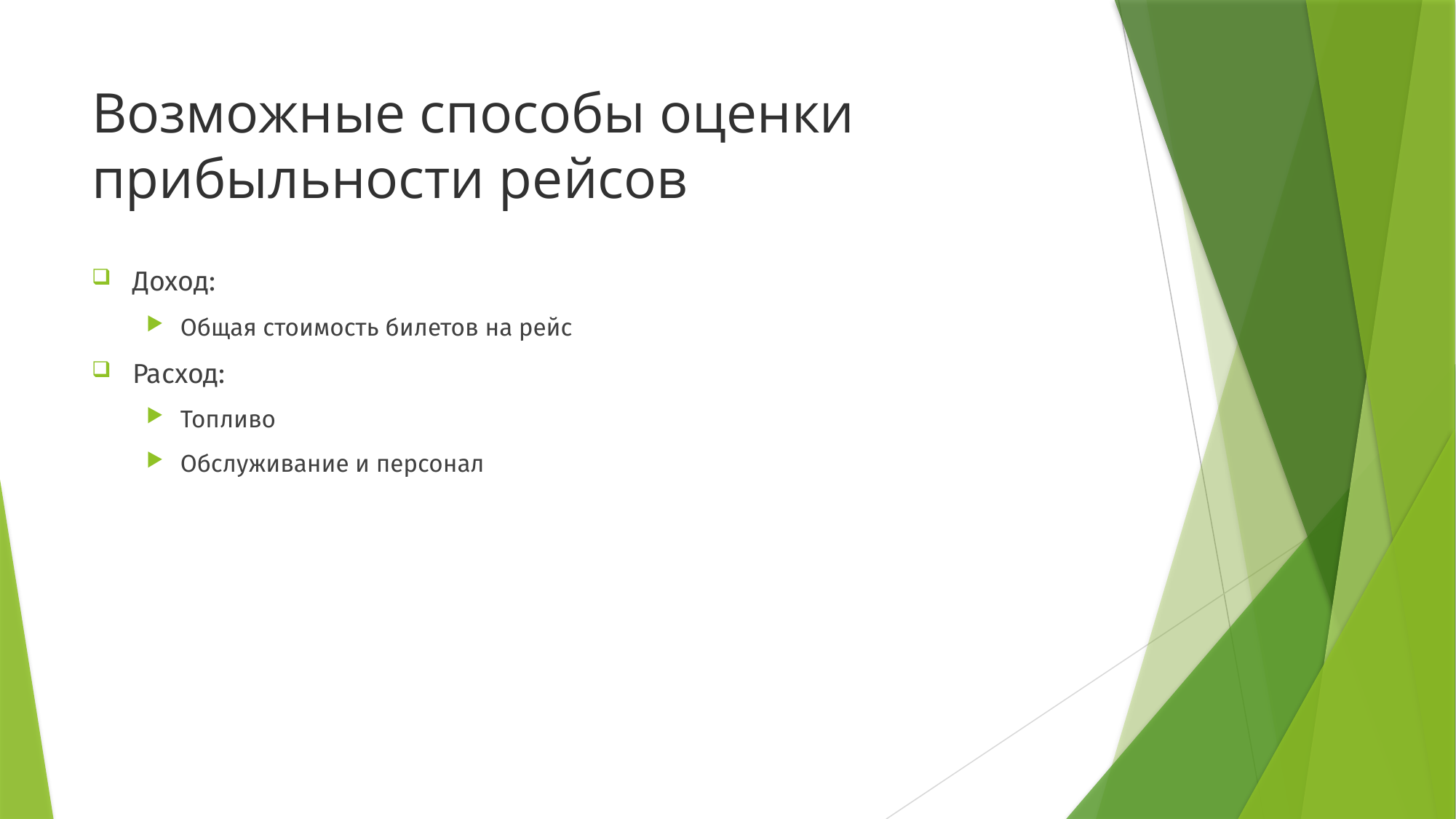

# Возможные способы оценки прибыльности рейсов
Доход:
Общая стоимость билетов на рейс
Расход:
Топливо
Обслуживание и персонал